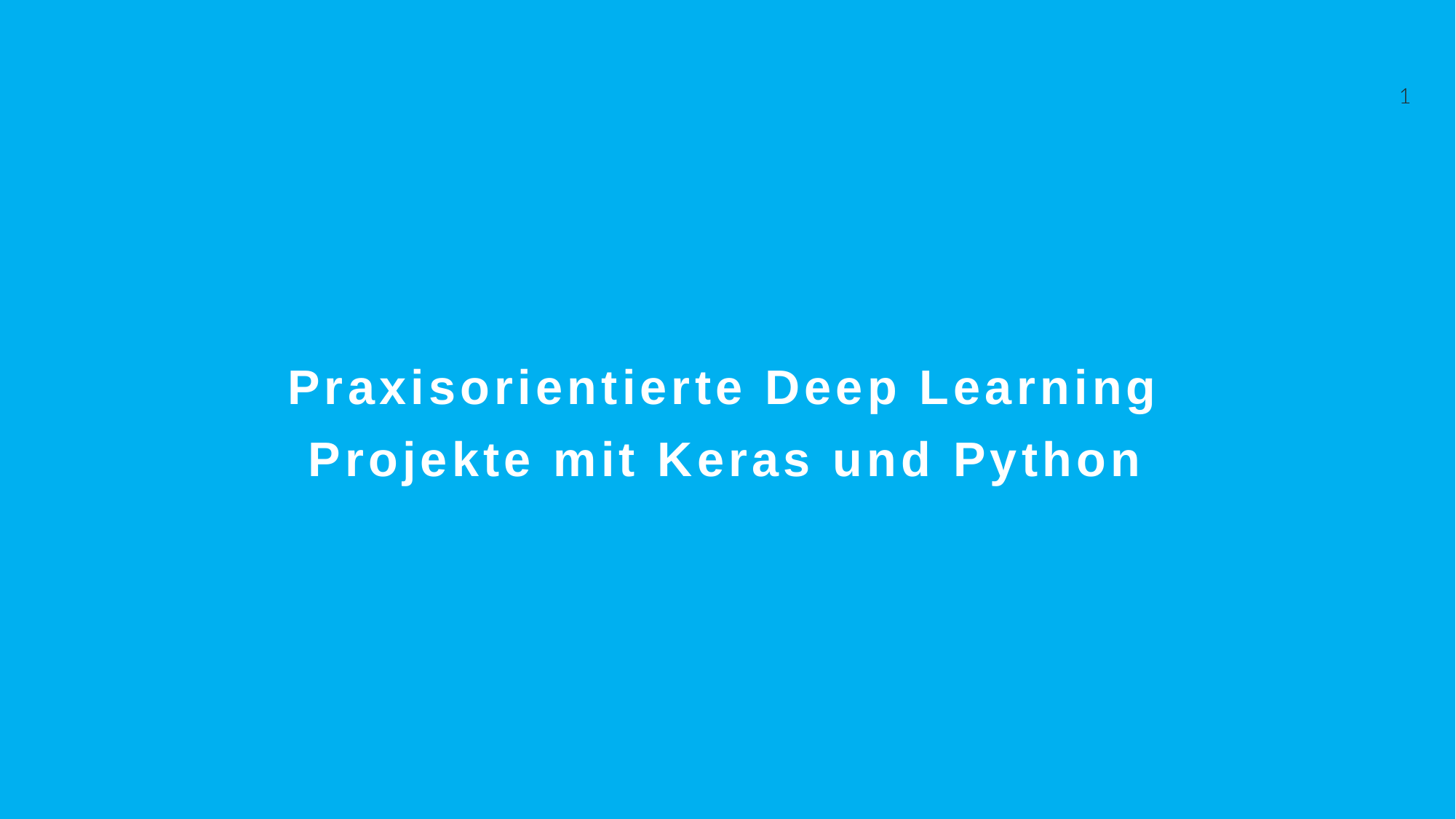

1
Praxisorientierte Deep Learning Projekte mit Keras und Python